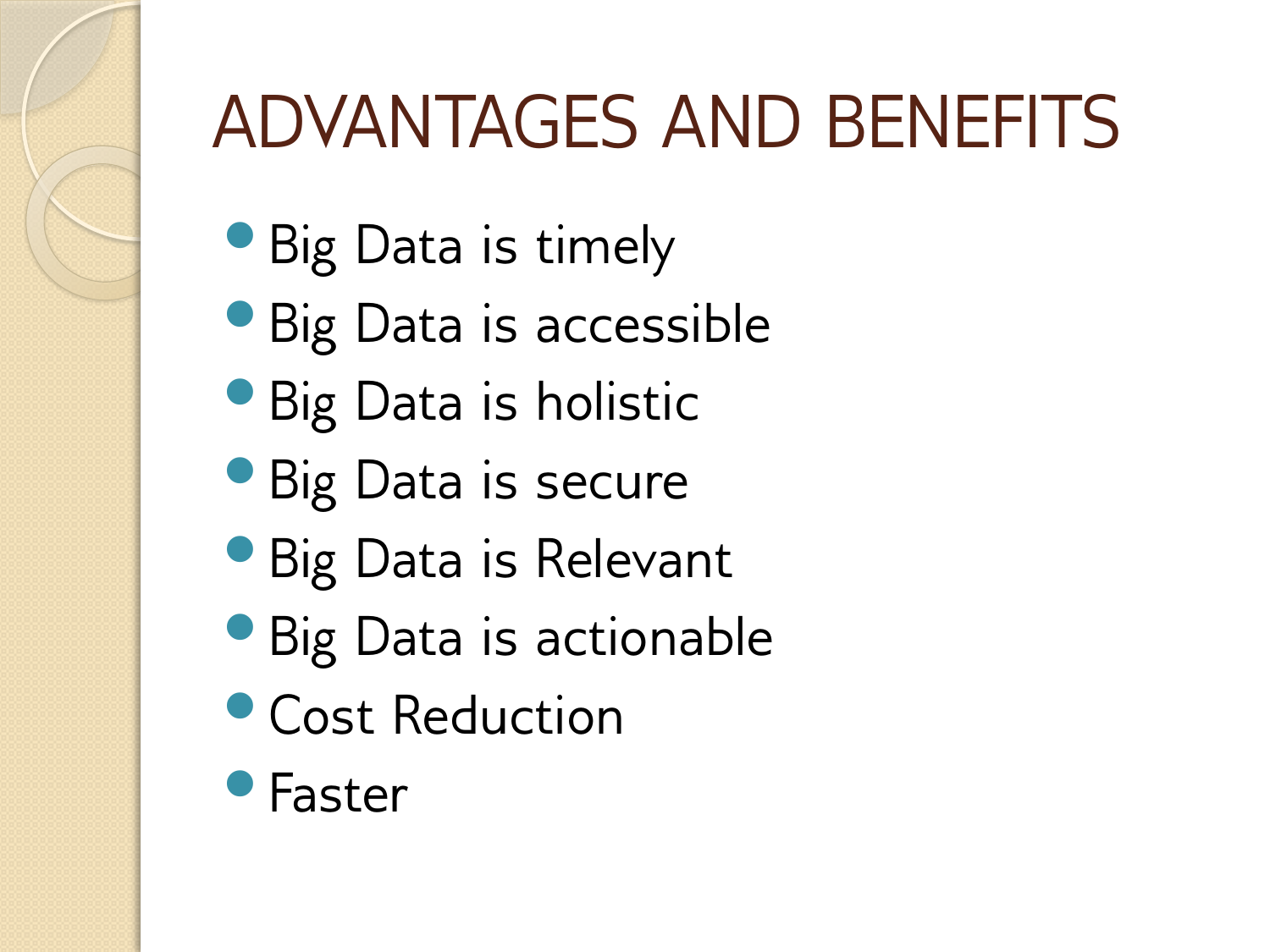

# ADVANTAGES AND BENEFITS
Big Data is timely
Big Data is accessible
Big Data is holistic
Big Data is secure
Big Data is Relevant
Big Data is actionable
Cost Reduction
Faster